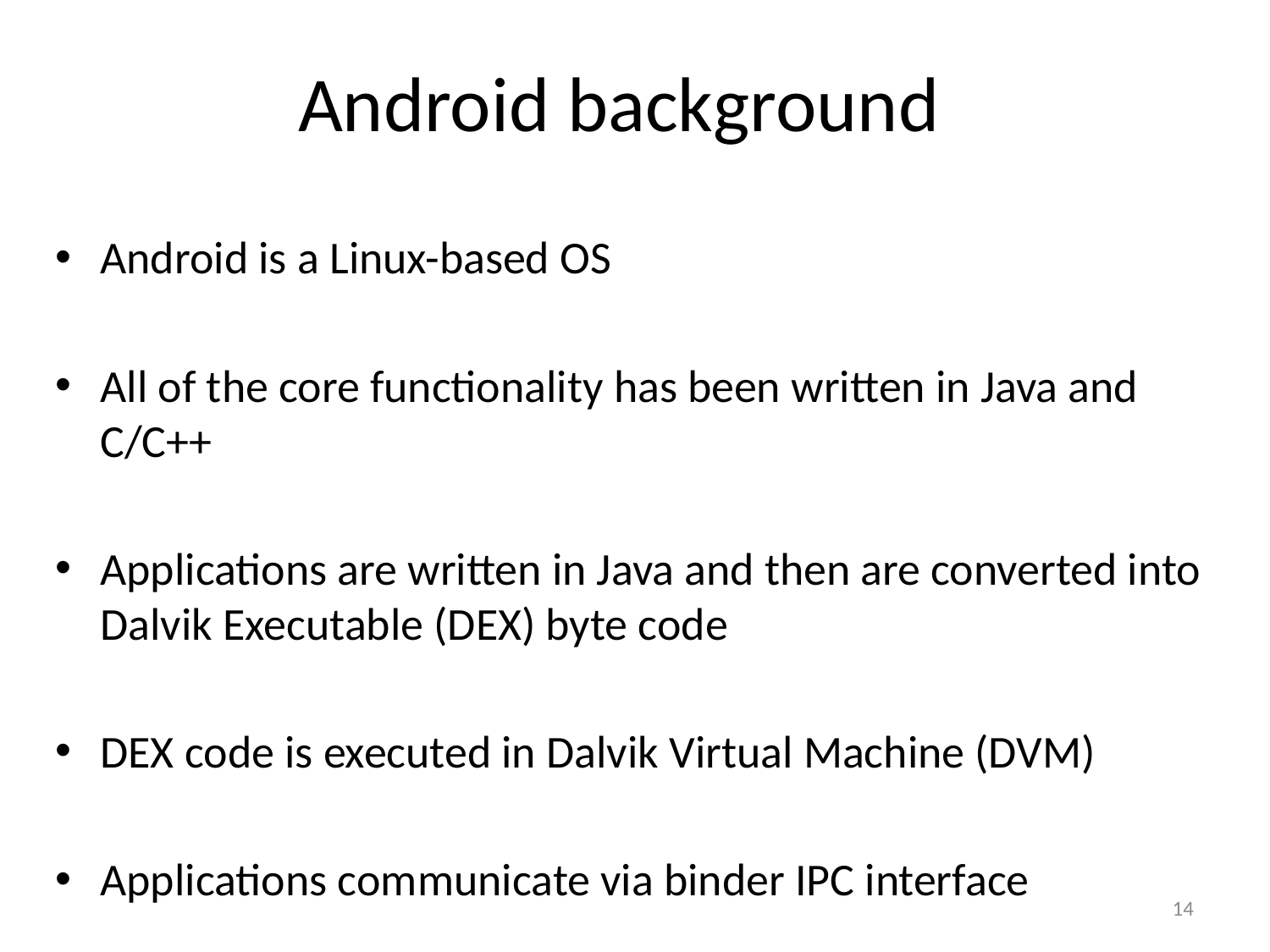

# Android background
Android is a Linux-based OS

All of the core functionality has been written in Java and C/C++

Applications are written in Java and then are converted into Dalvik Executable (DEX) byte code

DEX code is executed in Dalvik Virtual Machine (DVM)

Applications communicate via binder IPC interface

14